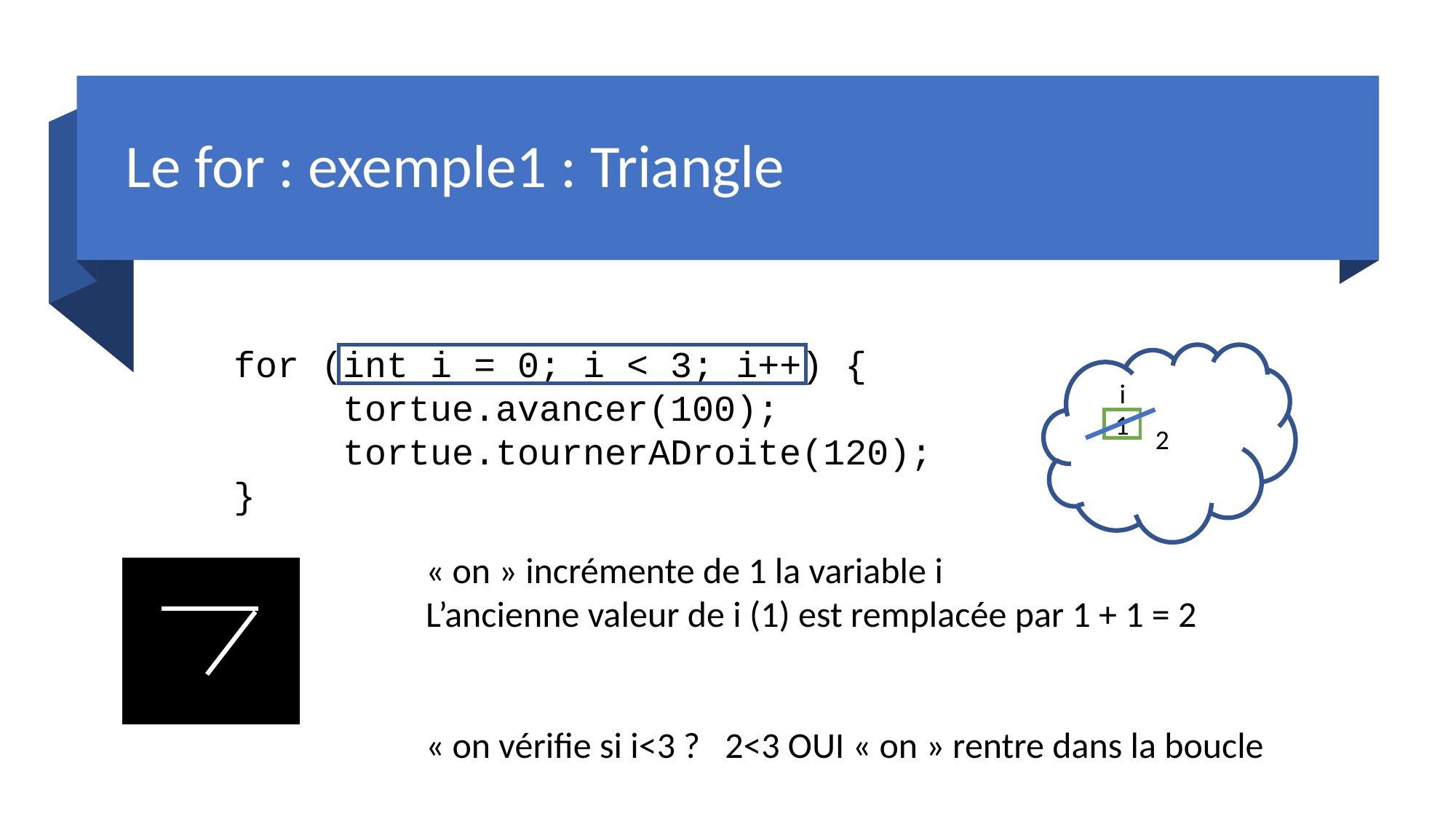

# Le for : exemple1 : Triangle

for (int i = 0; i < 3; i++) {
	tortue.avancer(100);
	tortue.tournerADroite(120);
}

i
1
2
« on » incrémente de 1 la variable i
L’ancienne valeur de i (1) est remplacée par 1 + 1 = 2

« on vérifie si i<3 ?   2<3 OUI « on » rentre dans la boucle